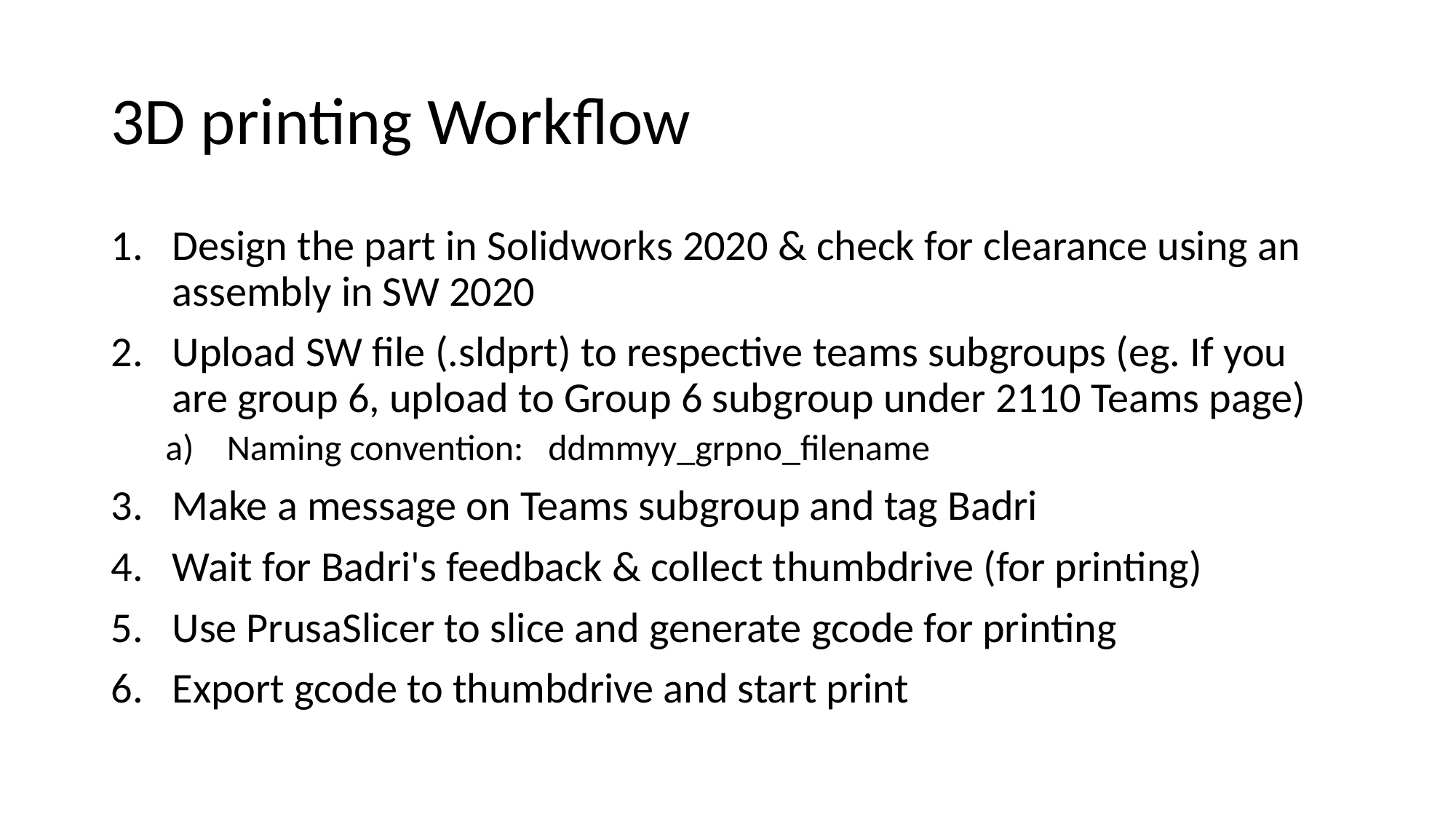

# 3D printing Workflow
Design the part in Solidworks 2020 & check for clearance using an assembly in SW 2020
Upload SW file (.sldprt) to respective teams subgroups (eg. If you are group 6, upload to Group 6 subgroup under 2110 Teams page)
Naming convention:   ddmmyy_grpno_filename
Make a message on Teams subgroup and tag Badri
Wait for Badri's feedback & collect thumbdrive (for printing)
Use PrusaSlicer to slice and generate gcode for printing
Export gcode to thumbdrive and start print